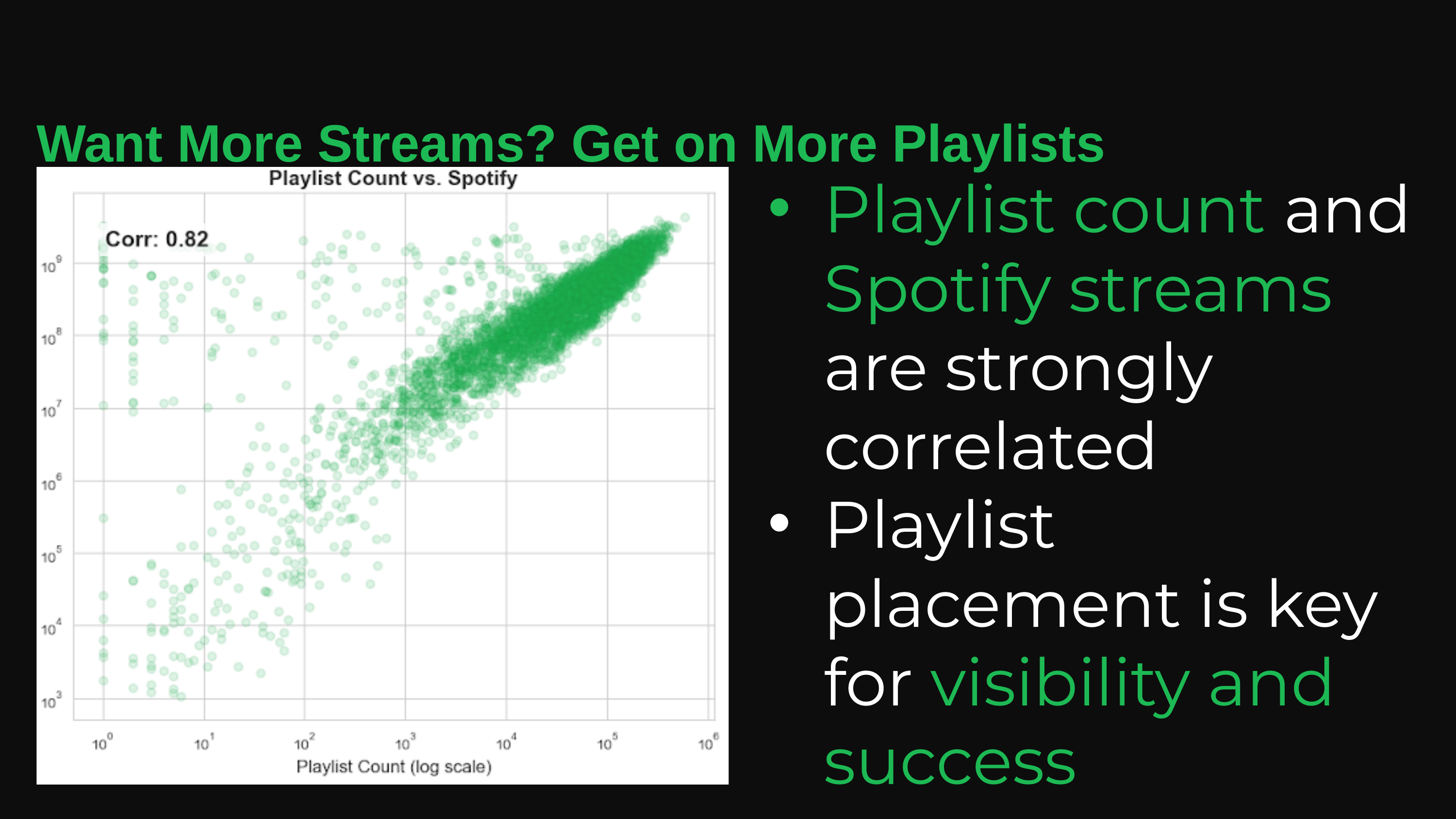

Want More Streams? Get on More Playlists

Playlist count and Spotify streams are strongly correlated
Playlist placement is key for visibility and success